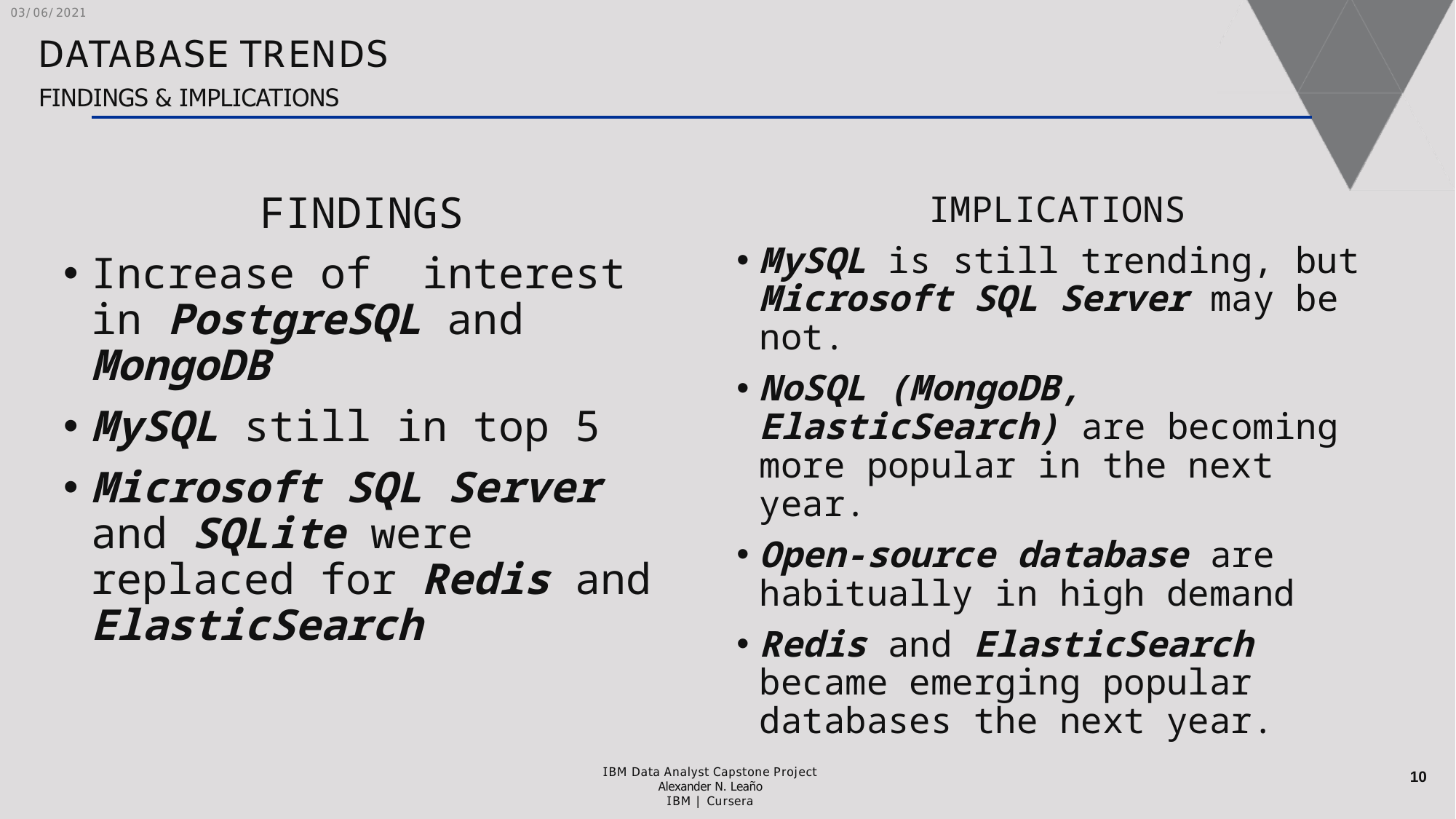

03/06/2021
DATABASE TRENDS
FINDINGS & IMPLICATIONS
FINDINGS
Increase of  interest in PostgreSQL and MongoDB
MySQL still in top 5
Microsoft SQL Server and SQLite were replaced for Redis and ElasticSearch

IMPLICATIONS
MySQL is still trending, but Microsoft SQL Server may be not.
NoSQL (MongoDB, ElasticSearch) are becoming more popular in the next year.
Open-source database are habitually in high demand
Redis and ElasticSearch became emerging popular databases the next year.

10